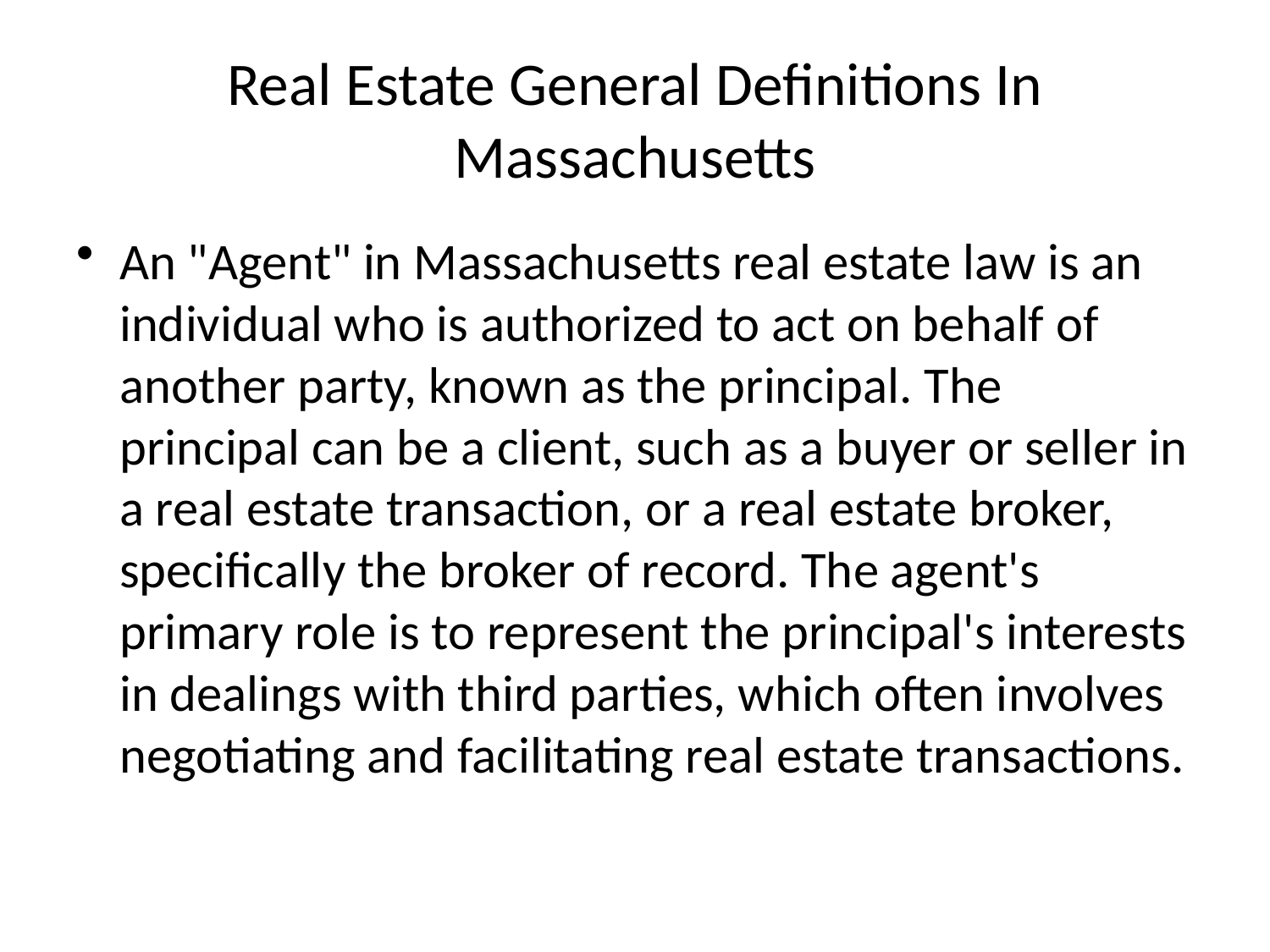

# Real Estate General Definitions In Massachusetts

An "Agent" in Massachusetts real estate law is an individual who is authorized to act on behalf of another party, known as the principal. The principal can be a client, such as a buyer or seller in a real estate transaction, or a real estate broker, specifically the broker of record. The agent's primary role is to represent the principal's interests in dealings with third parties, which often involves negotiating and facilitating real estate transactions.